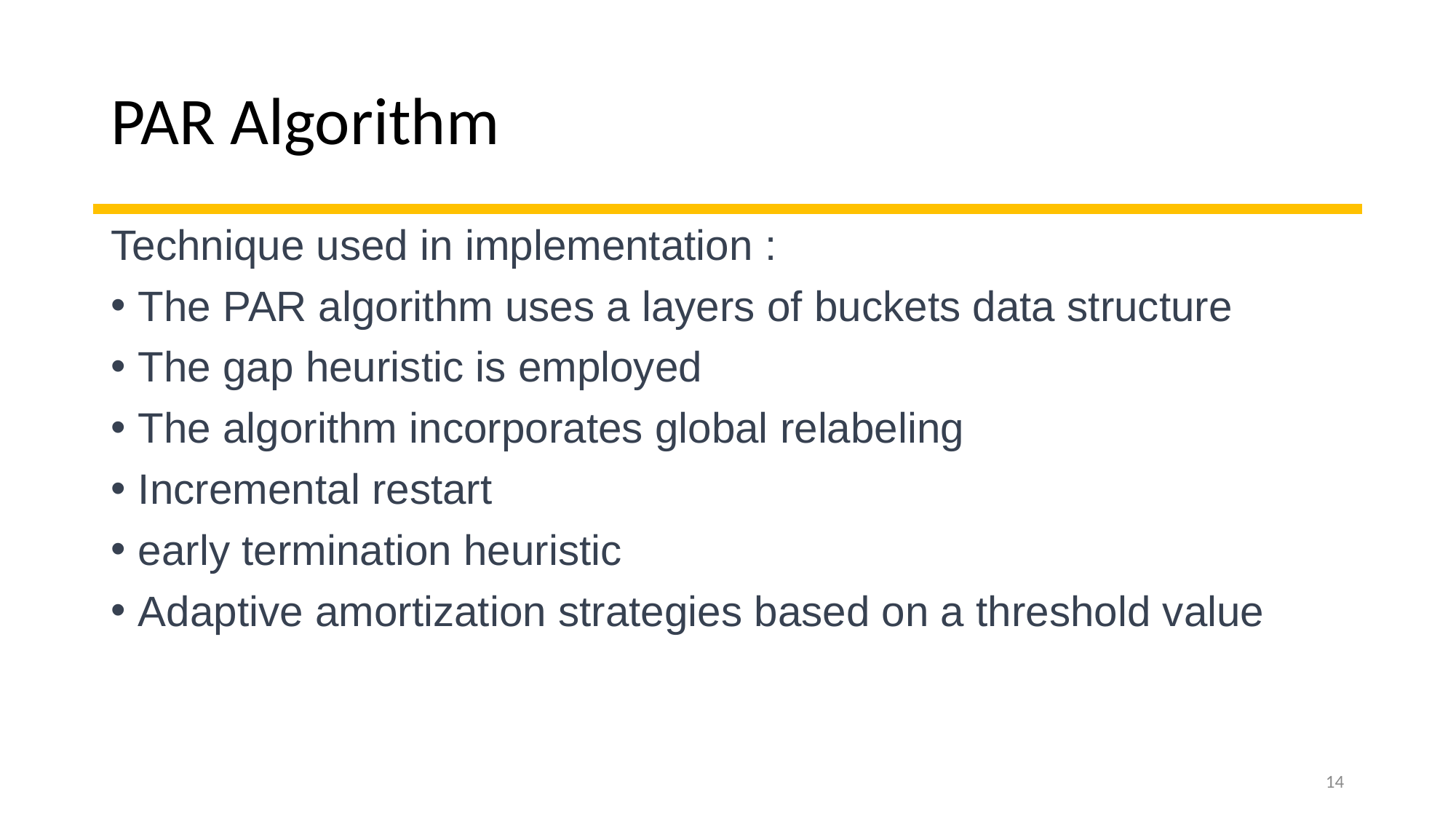

# PAR Algorithm
Technique used in implementation :
The PAR algorithm uses a layers of buckets data structure
The gap heuristic is employed
The algorithm incorporates global relabeling
Incremental restart
early termination heuristic
Adaptive amortization strategies based on a threshold value
14